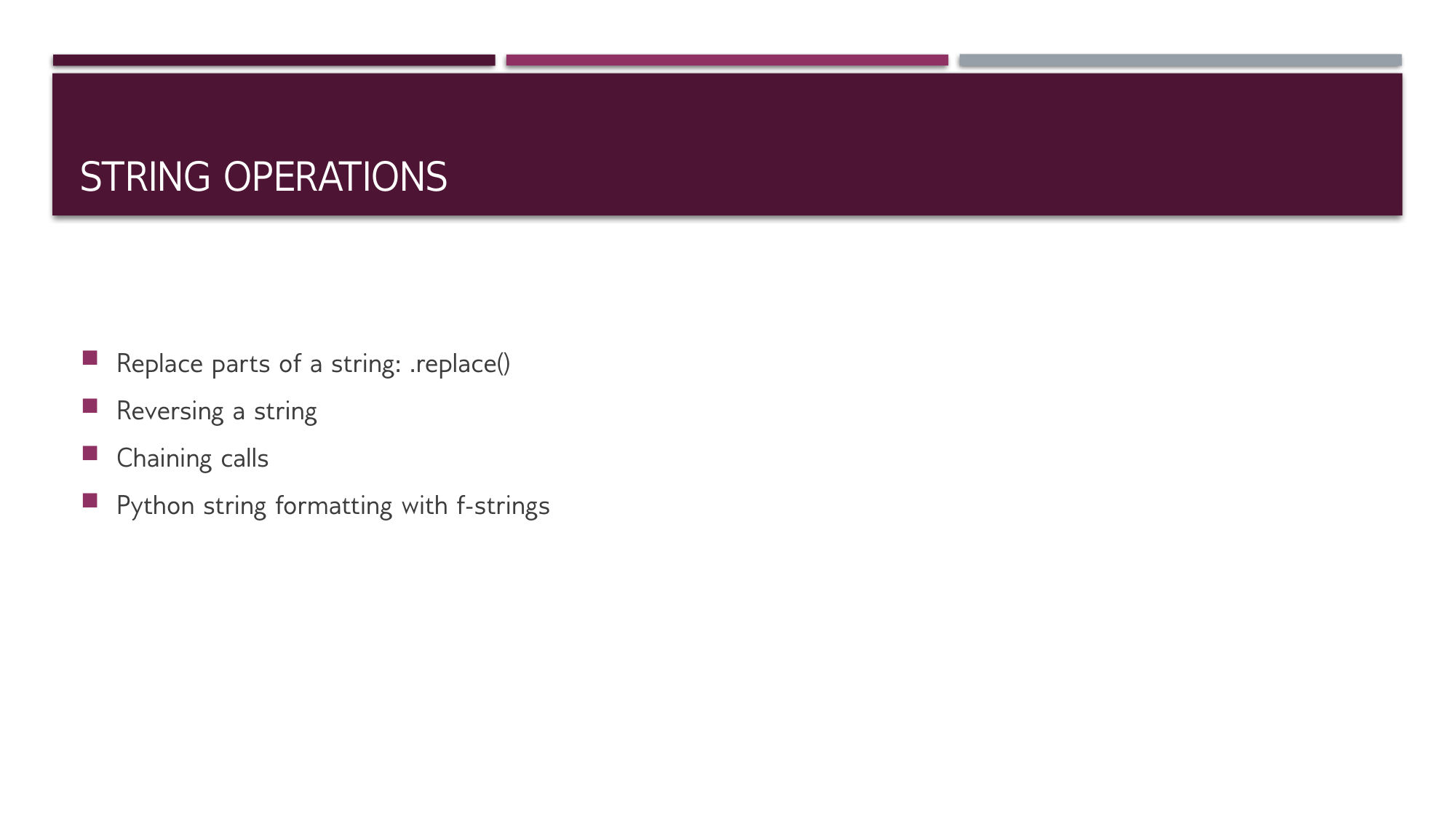

# String operations
Replace parts of a string: .replace()
Reversing a string
Chaining calls
Python string formatting with f-strings